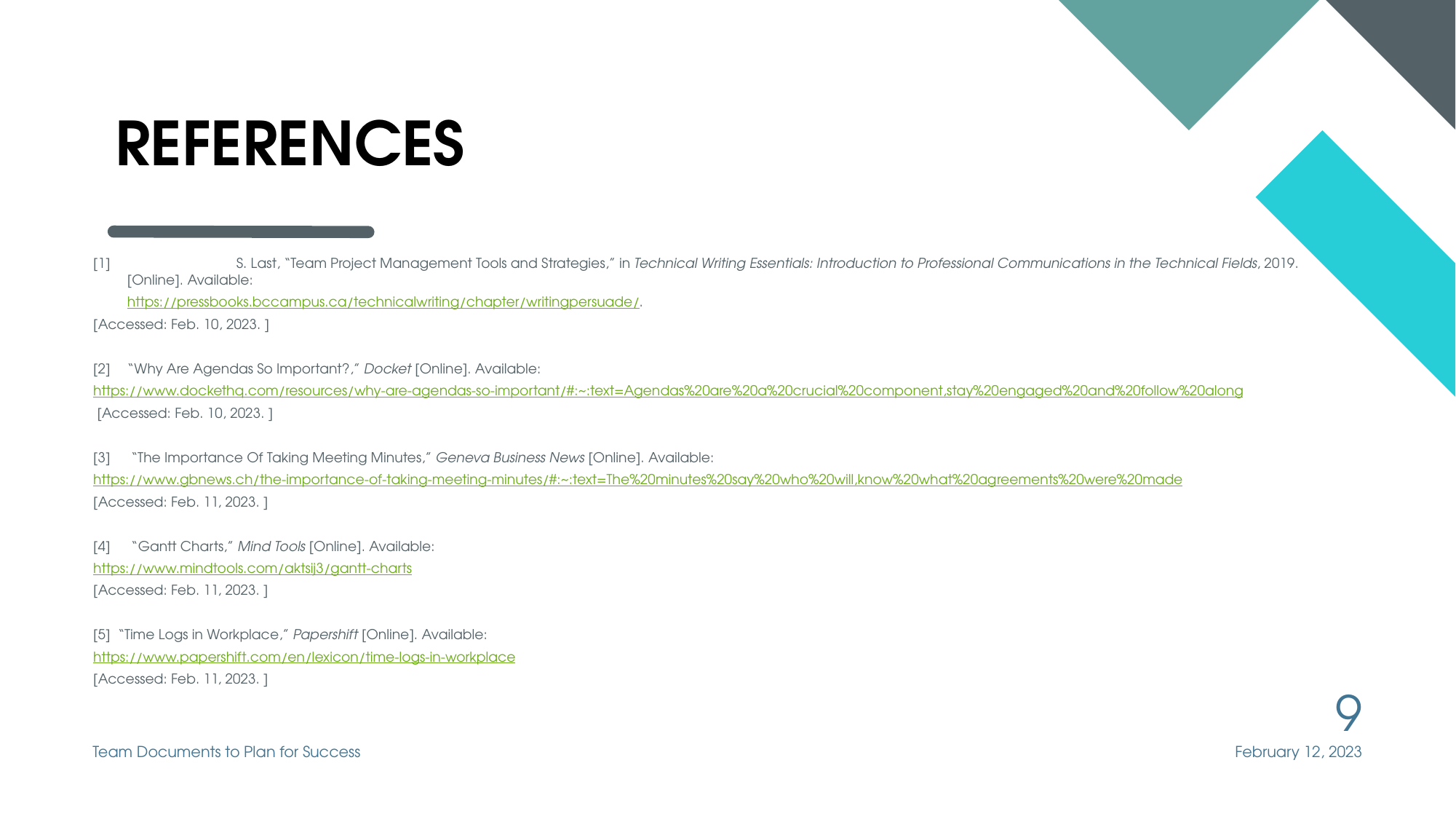

# References
[1]		S. Last, “Team Project Management Tools and Strategies,” in Technical Writing Essentials: Introduction to Professional Communications in the Technical Fields, 2019. [Online]. Available:
	https://pressbooks.bccampus.ca/technicalwriting/chapter/writingpersuade/.
[Accessed: Feb. 10, 2023. ]

[2] 	“Why Are Agendas So Important?,” Docket [Online]. Available:
https://www.dockethq.com/resources/why-are-agendas-so-important/#:~:text=Agendas%20are%20a%20crucial%20component,stay%20engaged%20and%20follow%20along
 [Accessed: Feb. 10, 2023. ]

[3]	 “The Importance Of Taking Meeting Minutes,” Geneva Business News [Online]. Available:
https://www.gbnews.ch/the-importance-of-taking-meeting-minutes/#:~:text=The%20minutes%20say%20who%20will,know%20what%20agreements%20were%20made
[Accessed: Feb. 11, 2023. ]

[4]	 “Gantt Charts,” Mind Tools [Online]. Available:
https://www.mindtools.com/aktsij3/gantt-charts
[Accessed: Feb. 11, 2023. ]

[5]  “Time Logs in Workplace,” Papershift [Online]. Available:
https://www.papershift.com/en/lexicon/time-logs-in-workplace
[Accessed: Feb. 11, 2023. ]

9
Team Documents to Plan for Success
February 12, 2023